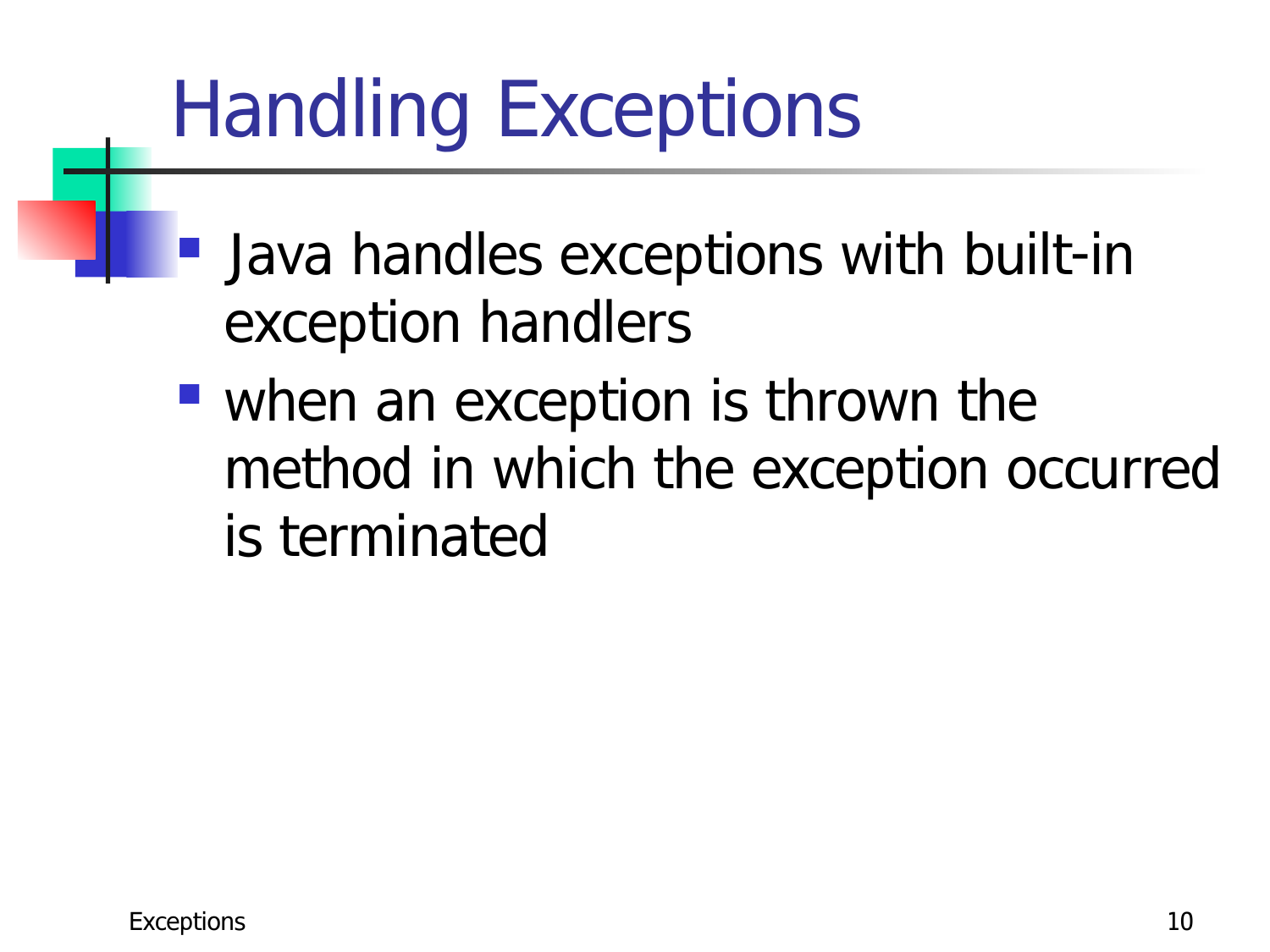

# Handling Exceptions
Java handles exceptions with built-in exception handlers
when an exception is thrown the method in which the exception occurred is terminated
Exceptions
10